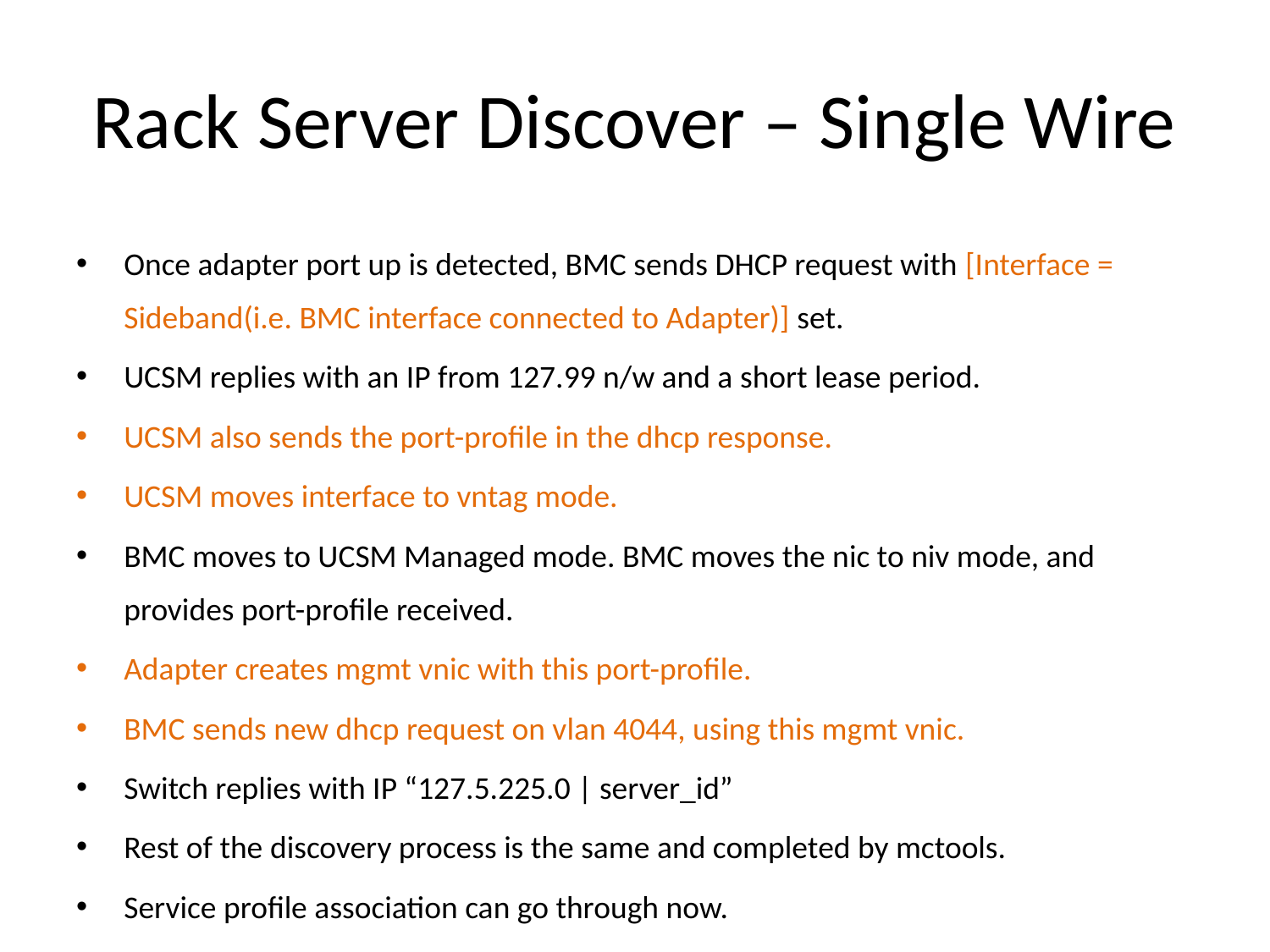

# Rack Server Discover – Single Wire
Once adapter port up is detected, BMC sends DHCP request with [Interface = Sideband(i.e. BMC interface connected to Adapter)] set.
UCSM replies with an IP from 127.99 n/w and a short lease period.
UCSM also sends the port-profile in the dhcp response.
UCSM moves interface to vntag mode.
BMC moves to UCSM Managed mode. BMC moves the nic to niv mode, and provides port-profile received.
Adapter creates mgmt vnic with this port-profile.
BMC sends new dhcp request on vlan 4044, using this mgmt vnic.
Switch replies with IP “127.5.225.0 | server_id”
Rest of the discovery process is the same and completed by mctools.
Service profile association can go through now.